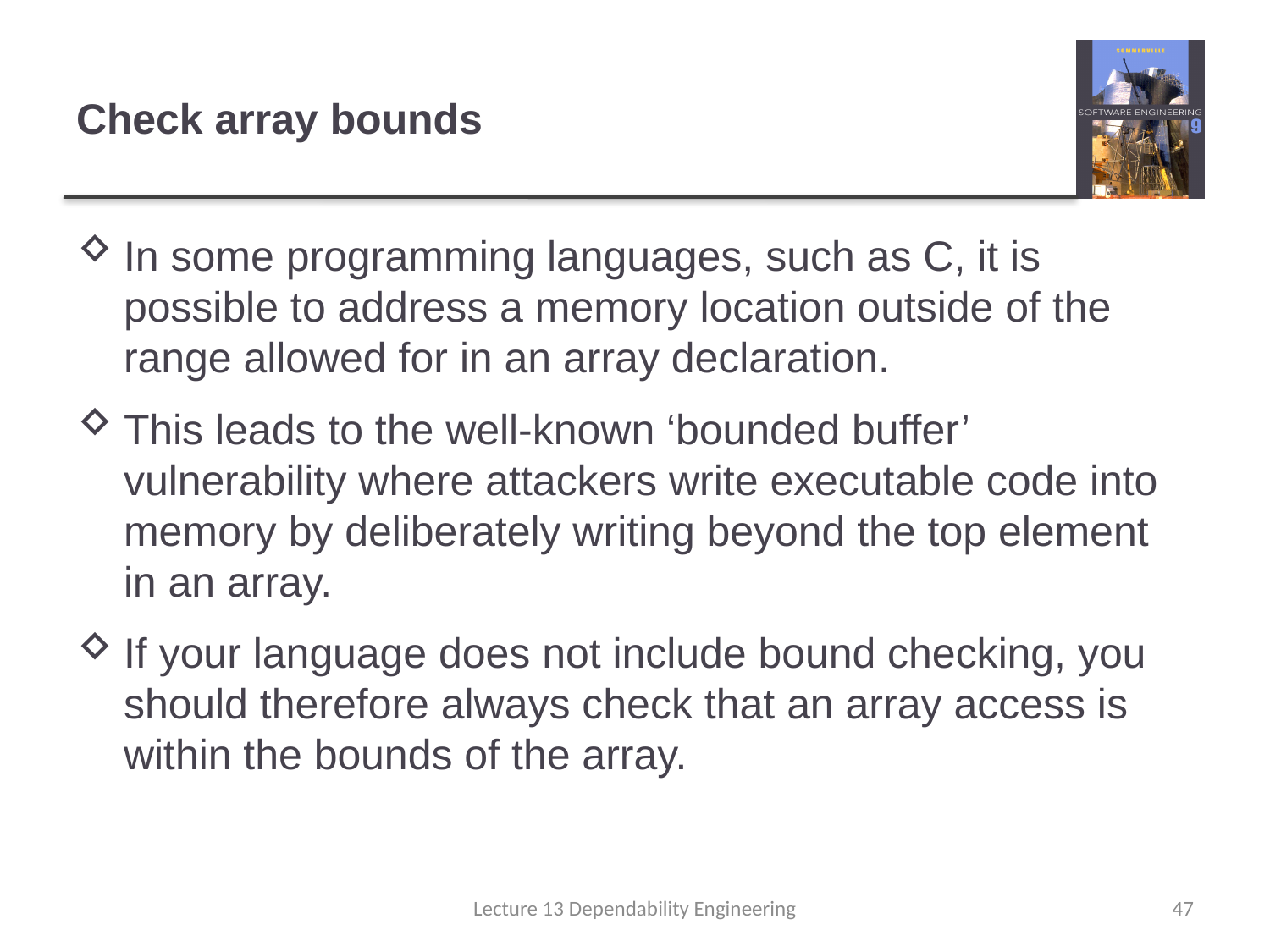

# Check array bounds
In some programming languages, such as C, it is possible to address a memory location outside of the range allowed for in an array declaration.
This leads to the well-known ‘bounded buffer’ vulnerability where attackers write executable code into memory by deliberately writing beyond the top element in an array.
If your language does not include bound checking, you should therefore always check that an array access is within the bounds of the array.
Lecture 13 Dependability Engineering
47